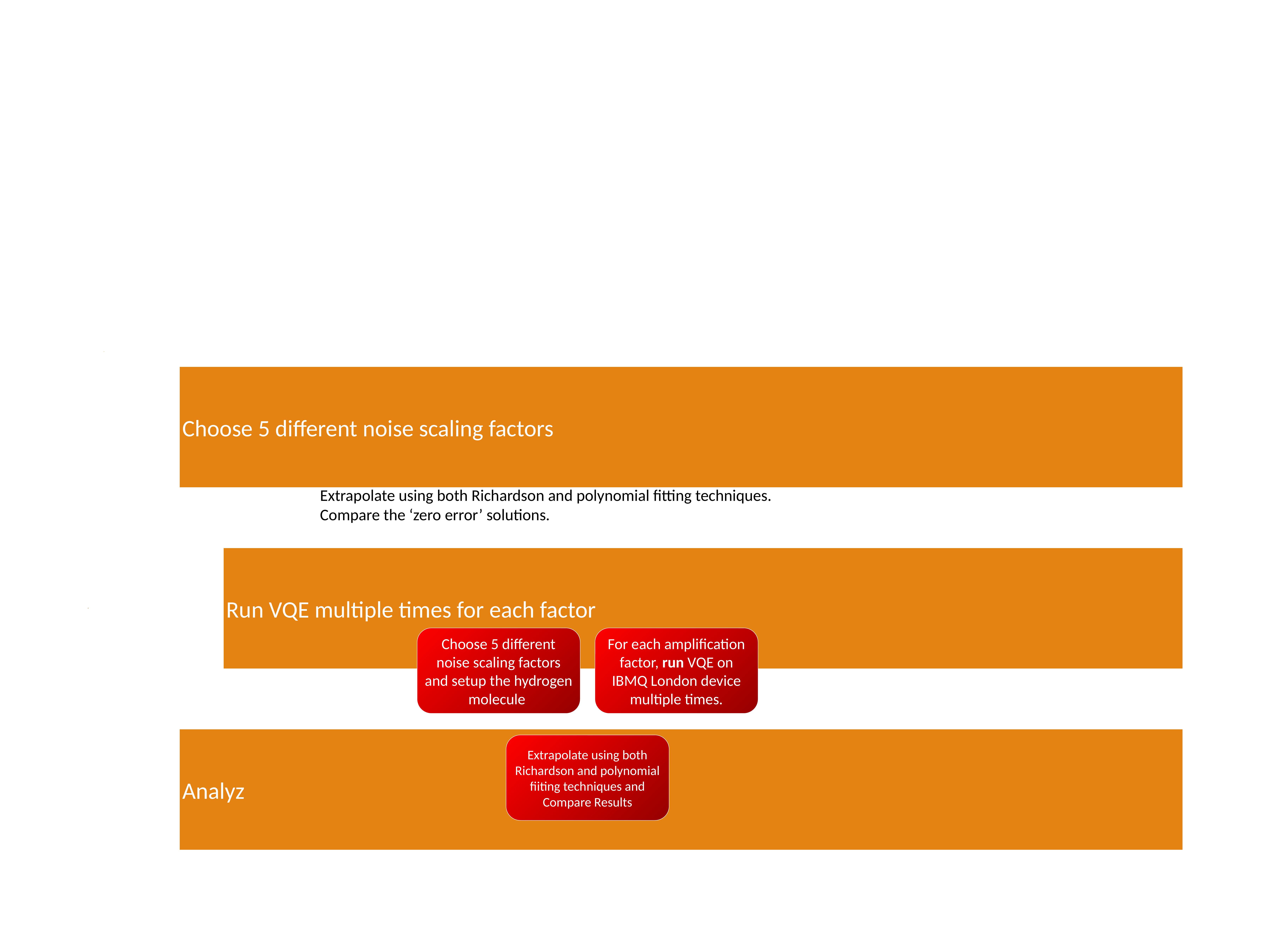

#
Choose 5 different noise scaling factors
Run VQE multiple times for each factor
Analyz
Choose 5 noise scaling factors
For each amplification factor
Run VQE on Quantum Computer multiple times
Extrapolate using both Richardson and polynomial fitting techniques.
Compare the ‘zero error’ solutions.
Choose 5 different noise scaling factors and setup the hydrogen molecule
For each amplification factor, run VQE on IBMQ London device multiple times.
Extrapolate using both Richardson and polynomial fiiting techniques and Compare Results